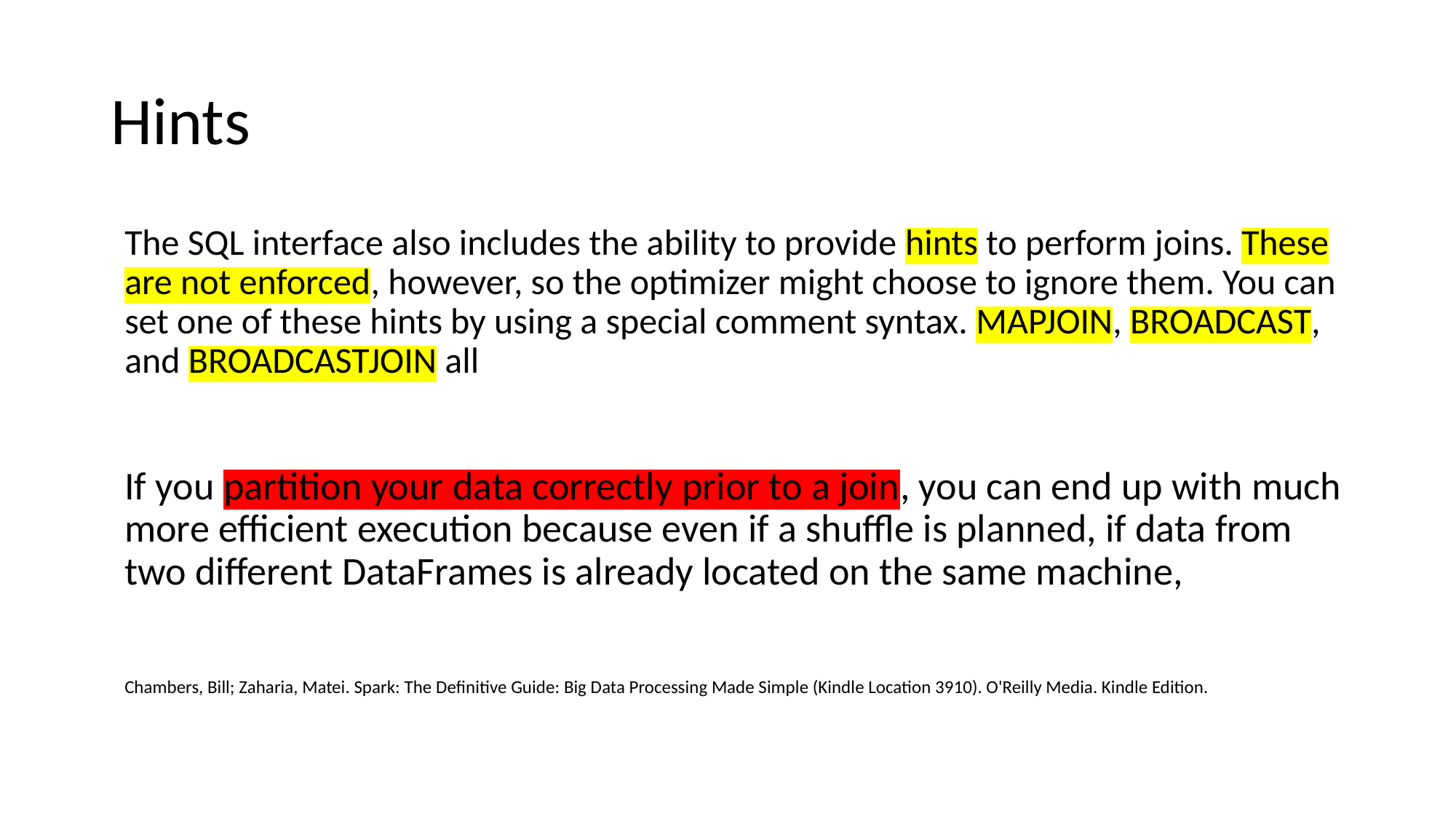

# Hints
The SQL interface also includes the ability to provide hints to perform joins. These are not enforced, however, so the optimizer might choose to ignore them. You can set one of these hints by using a special comment syntax. MAPJOIN, BROADCAST, and BROADCASTJOIN all

If you partition your data correctly prior to a join, you can end up with much more efficient execution because even if a shuffle is planned, if data from two different DataFrames is already located on the same machine,

Chambers, Bill; Zaharia, Matei. Spark: The Definitive Guide: Big Data Processing Made Simple (Kindle Location 3910). O'Reilly Media. Kindle Edition.